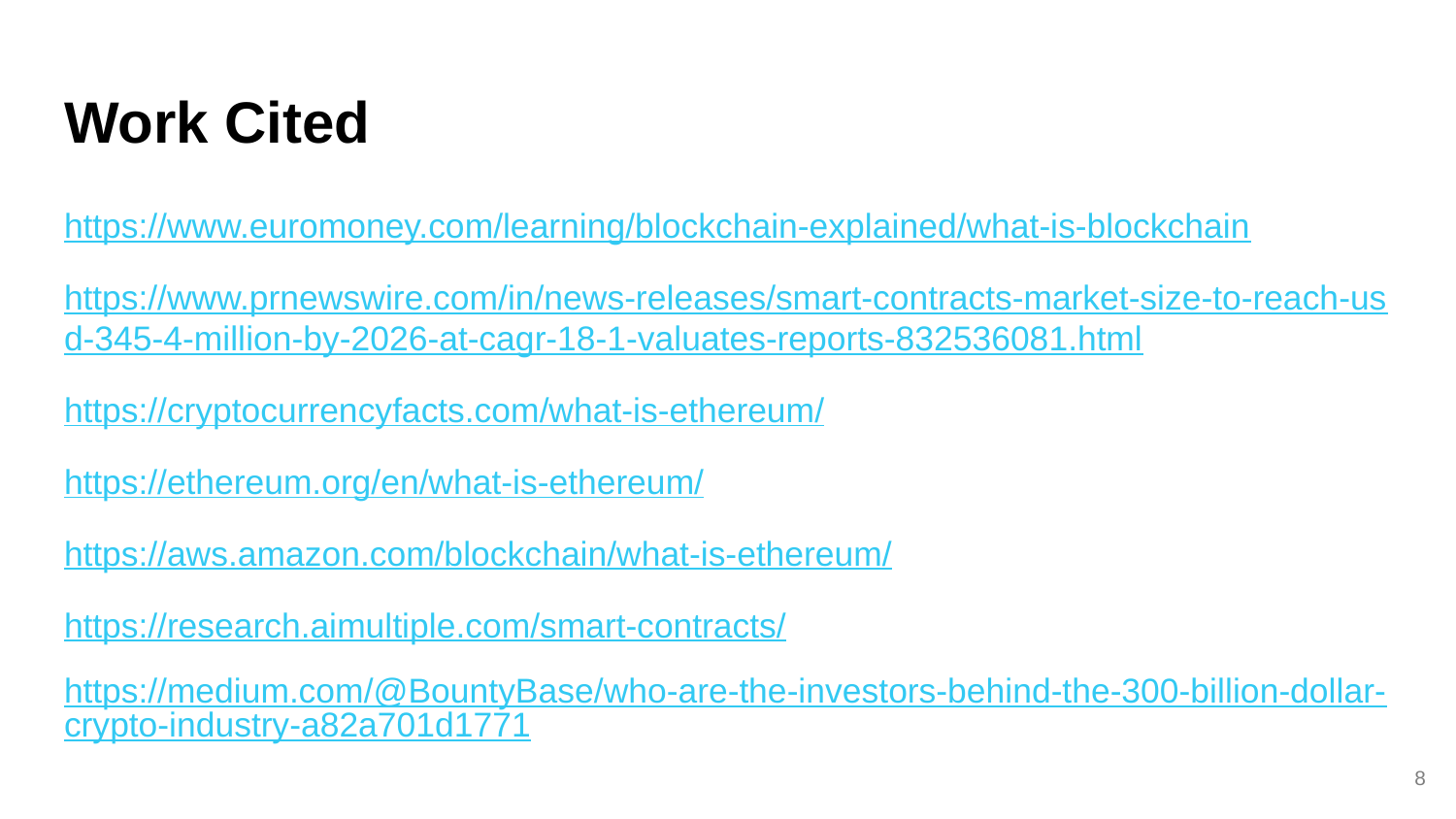

# Work Cited
https://www.euromoney.com/learning/blockchain-explained/what-is-blockchain
https://www.prnewswire.com/in/news-releases/smart-contracts-market-size-to-reach-usd-345-4-million-by-2026-at-cagr-18-1-valuates-reports-832536081.html
https://cryptocurrencyfacts.com/what-is-ethereum/
https://ethereum.org/en/what-is-ethereum/
https://aws.amazon.com/blockchain/what-is-ethereum/
https://research.aimultiple.com/smart-contracts/
https://medium.com/@BountyBase/who-are-the-investors-behind-the-300-billion-dollar-crypto-industry-a82a701d1771
8